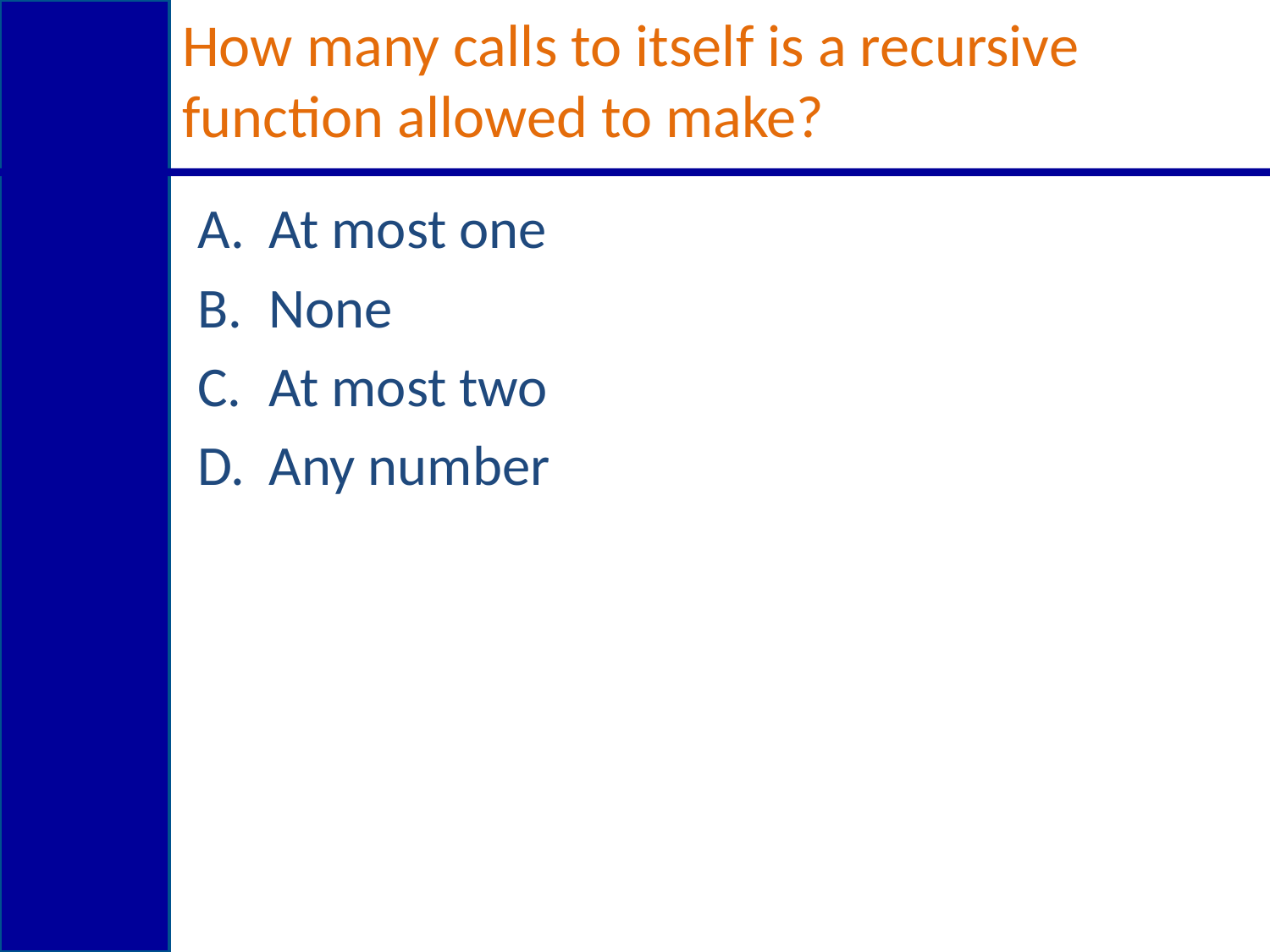

# How many calls to itself is a recursive function allowed to make?
At most one
None
At most two
Any number